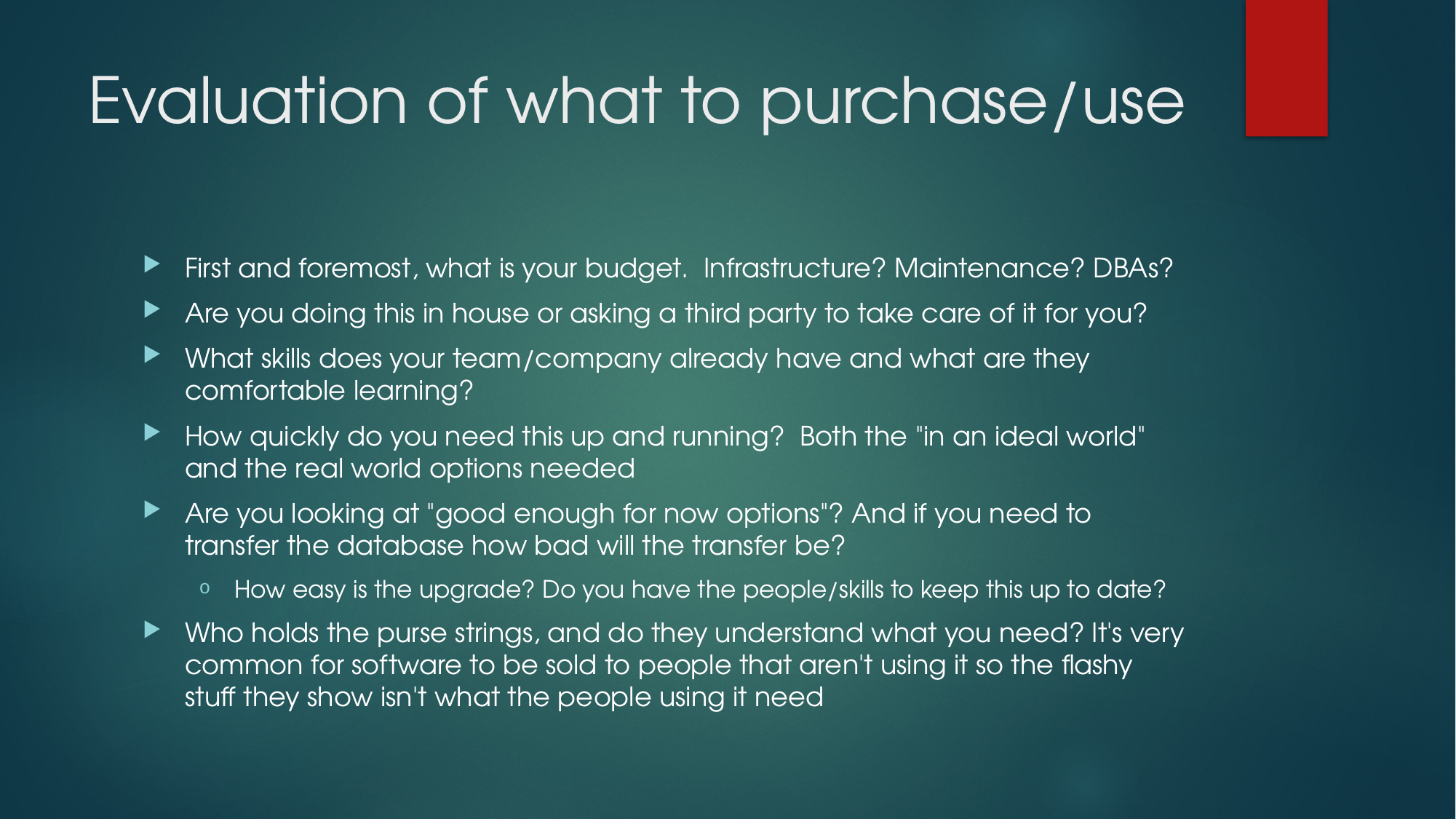

# Evaluation of what to purchase/use
First and foremost, what is your budget.  Infrastructure? Maintenance? DBAs?
Are you doing this in house or asking a third party to take care of it for you?
What skills does your team/company already have and what are they comfortable learning?
How quickly do you need this up and running?  Both the "in an ideal world" and the real world options needed
Are you looking at "good enough for now options"? And if you need to transfer the database how bad will the transfer be?
How easy is the upgrade? Do you have the people/skills to keep this up to date?
Who holds the purse strings, and do they understand what you need? It's very common for software to be sold to people that aren't using it so the flashy stuff they show isn't what the people using it need